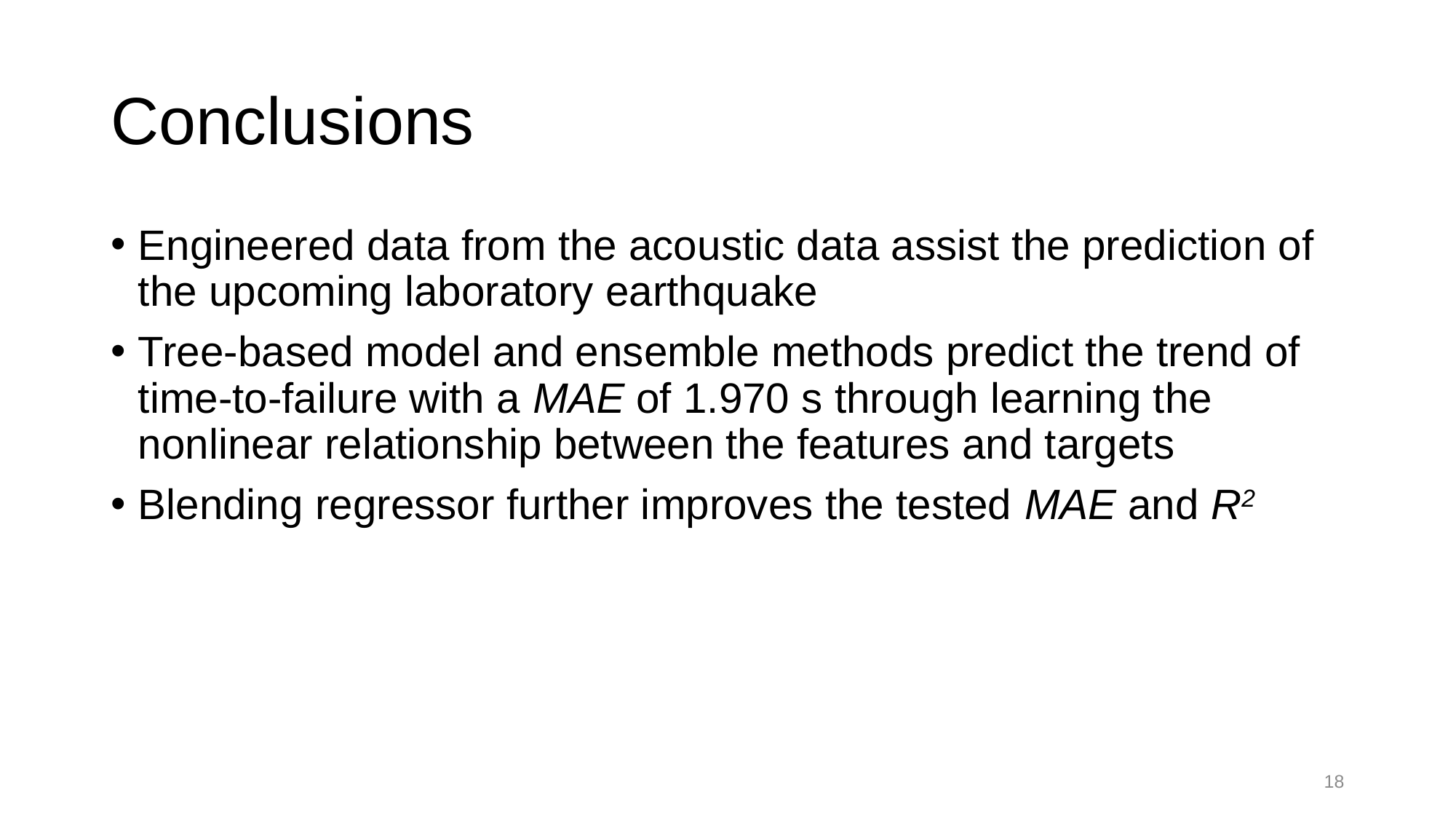

# Conclusions
Engineered data from the acoustic data assist the prediction of the upcoming laboratory earthquake
Tree-based model and ensemble methods predict the trend of time-to-failure with a MAE of 1.970 s through learning the nonlinear relationship between the features and targets
Blending regressor further improves the tested MAE and R2
18